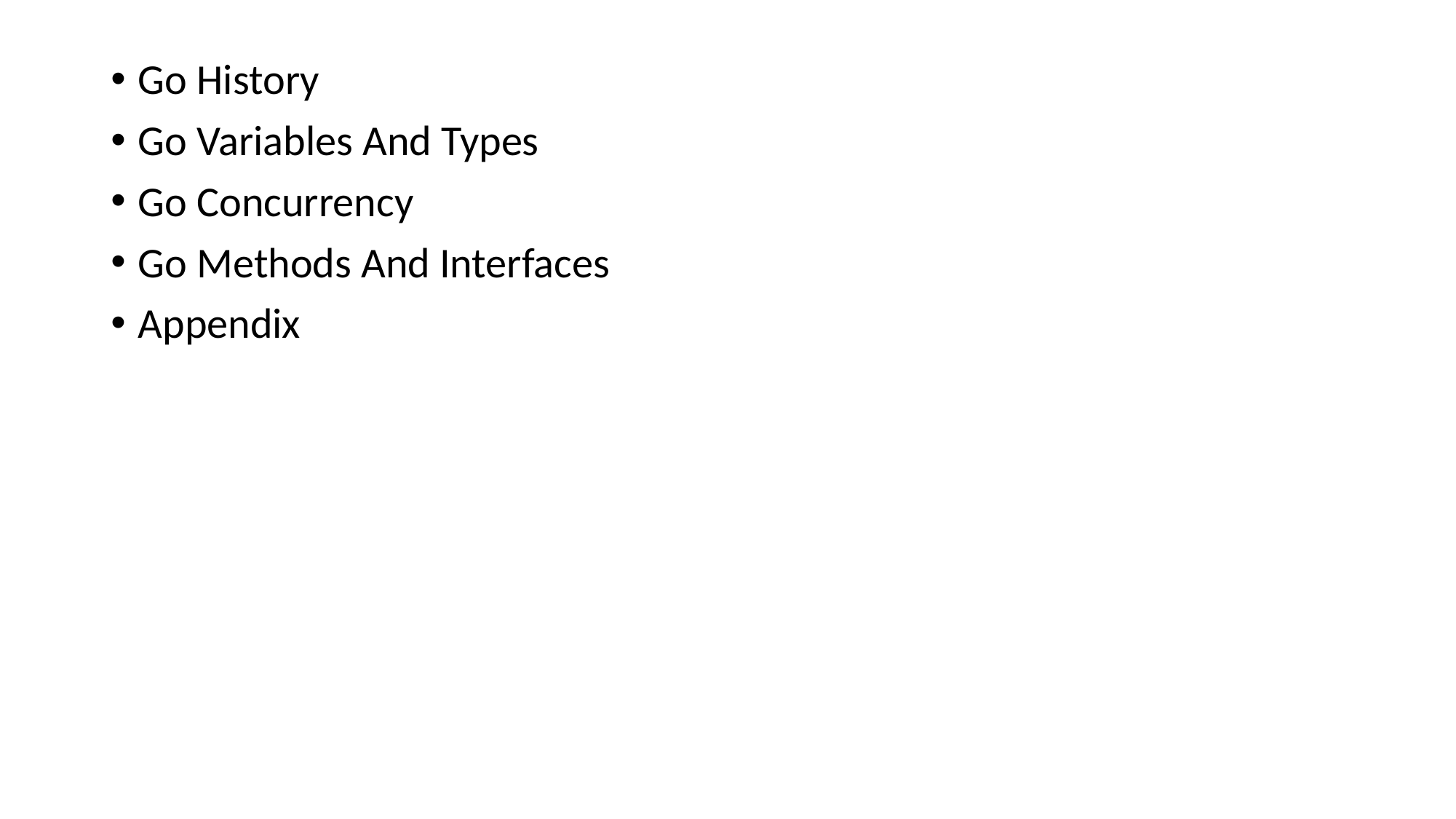

Go History
Go Variables And Types
Go Concurrency
Go Methods And Interfaces
Appendix